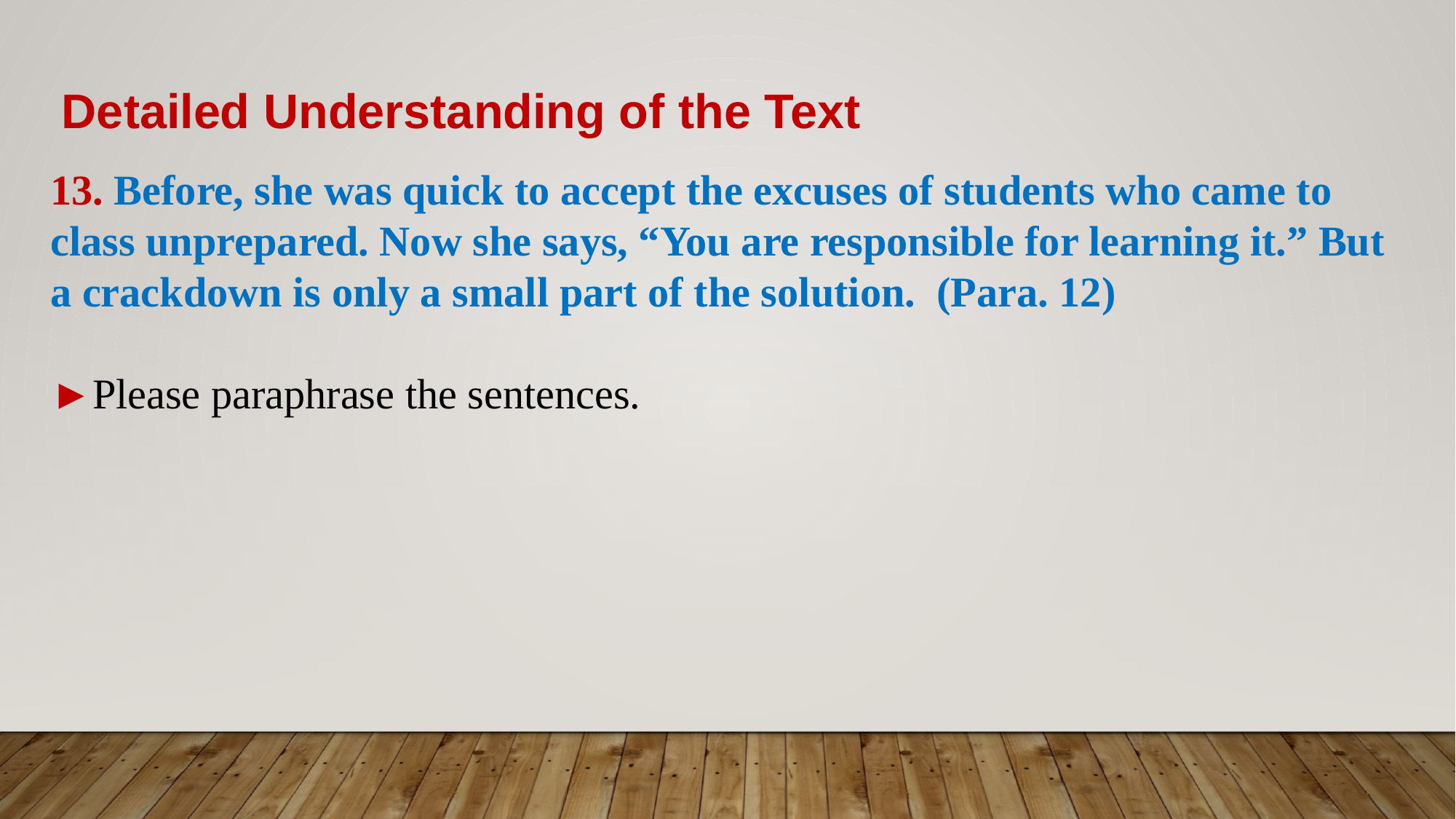

Detailed Understanding of the Text
13. Before, she was quick to accept the excuses of students who came to class unprepared. Now she says, “You are responsible for learning it.” But a crackdown is only a small part of the solution.  (Para. 12)

►Please paraphrase the sentences.